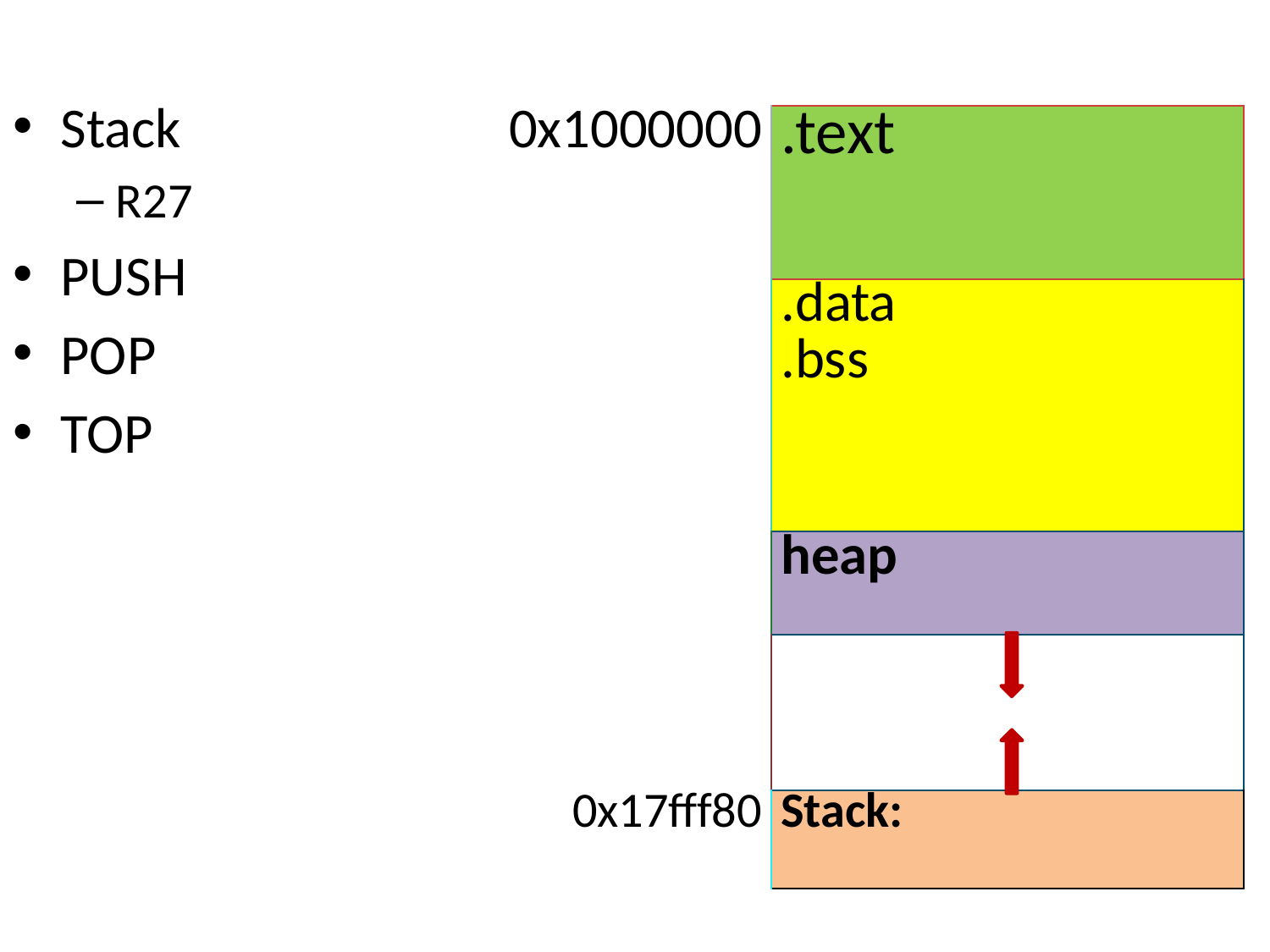

#
Stack
R27
PUSH
POP
TOP
| 0x1000000 | .text |
| --- | --- |
|  | .data .bss |
|  | heap |
|  |  |
| 0x17fff80 | Stack: |